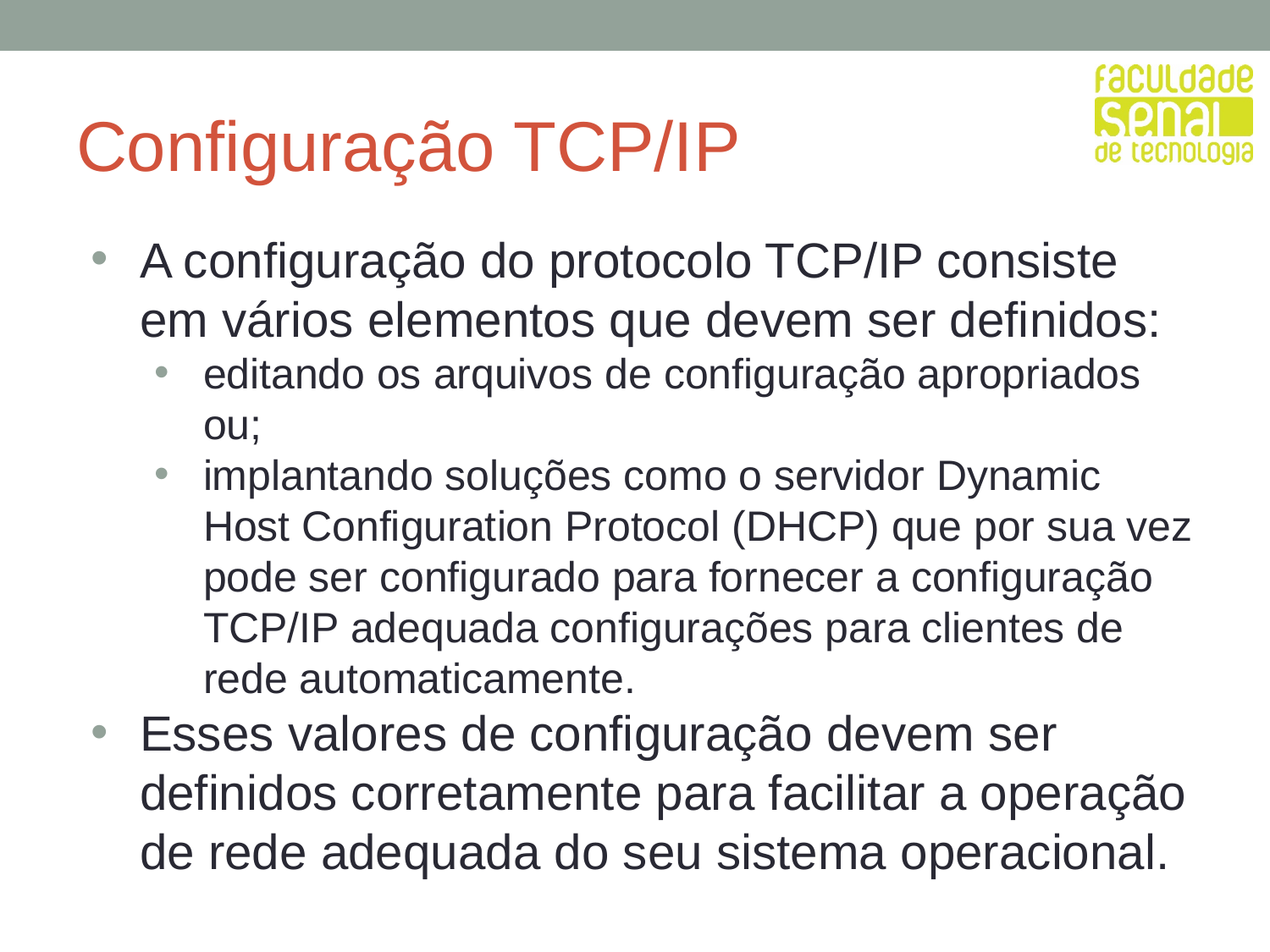

# Configuração TCP/IP
A configuração do protocolo TCP/IP consiste em vários elementos que devem ser definidos:
editando os arquivos de configuração apropriados ou;
implantando soluções como o servidor Dynamic Host Configuration Protocol (DHCP) que por sua vez pode ser configurado para fornecer a configuração TCP/IP adequada configurações para clientes de rede automaticamente.
Esses valores de configuração devem ser definidos corretamente para facilitar a operação de rede adequada do seu sistema operacional.